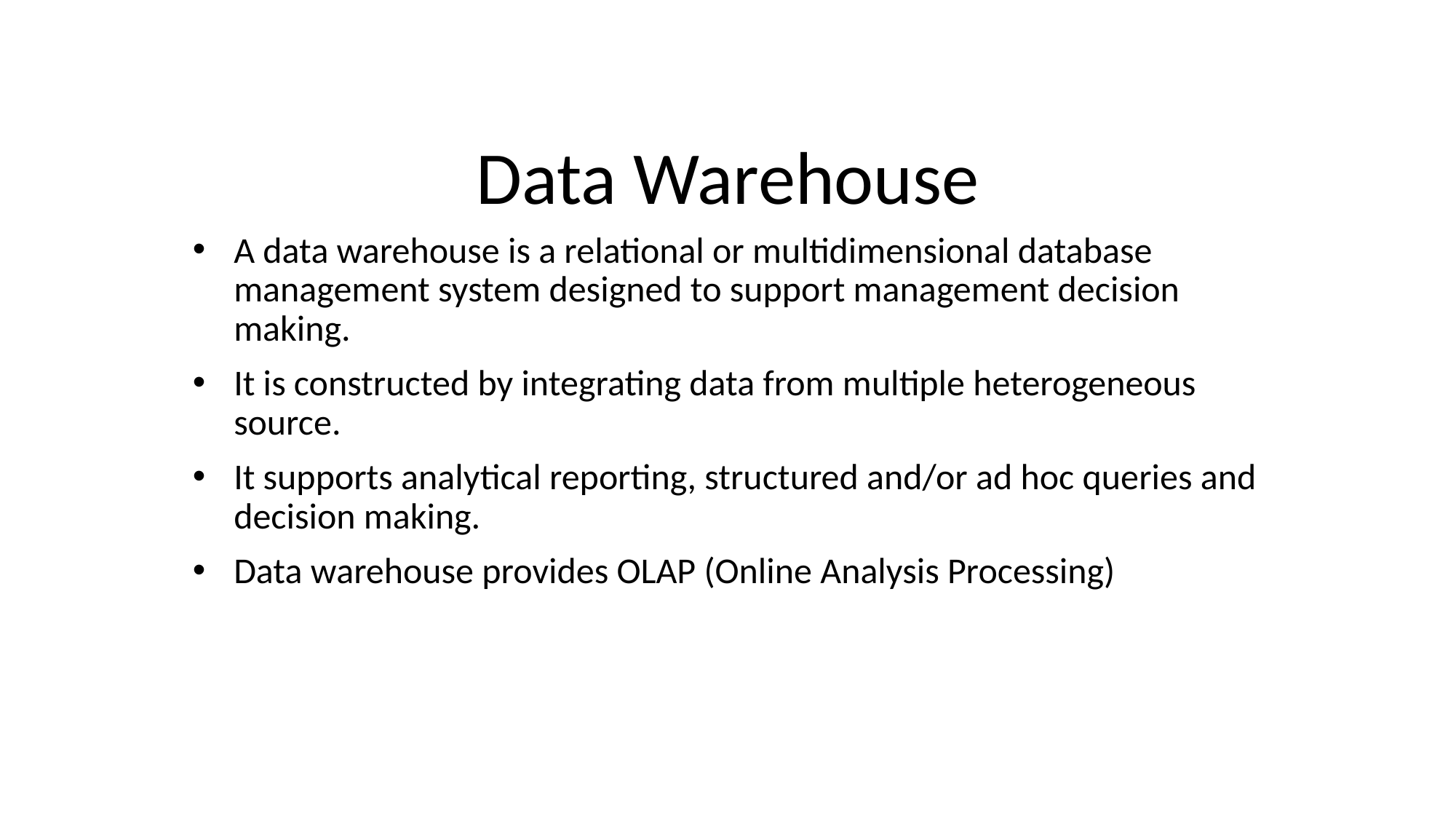

# Data Warehouse
A data warehouse is a relational or multidimensional database management system designed to support management decision making.
It is constructed by integrating data from multiple heterogeneous source.
It supports analytical reporting, structured and/or ad hoc queries and decision making.
Data warehouse provides OLAP (Online Analysis Processing)